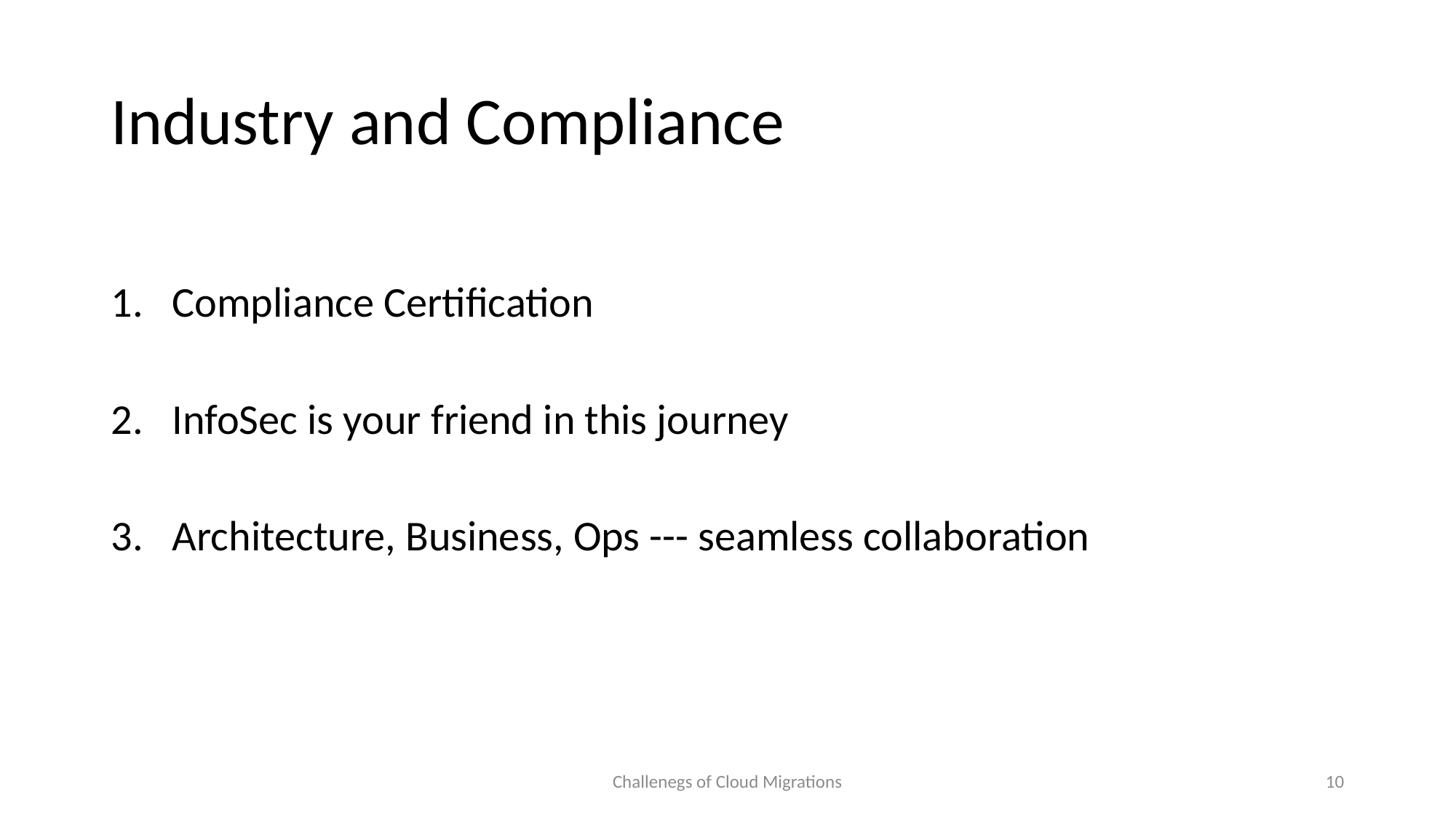

# Industry and Compliance
Compliance Certification
InfoSec is your friend in this journey
Architecture, Business, Ops --- seamless collaboration

Challenegs of Cloud Migrations
10